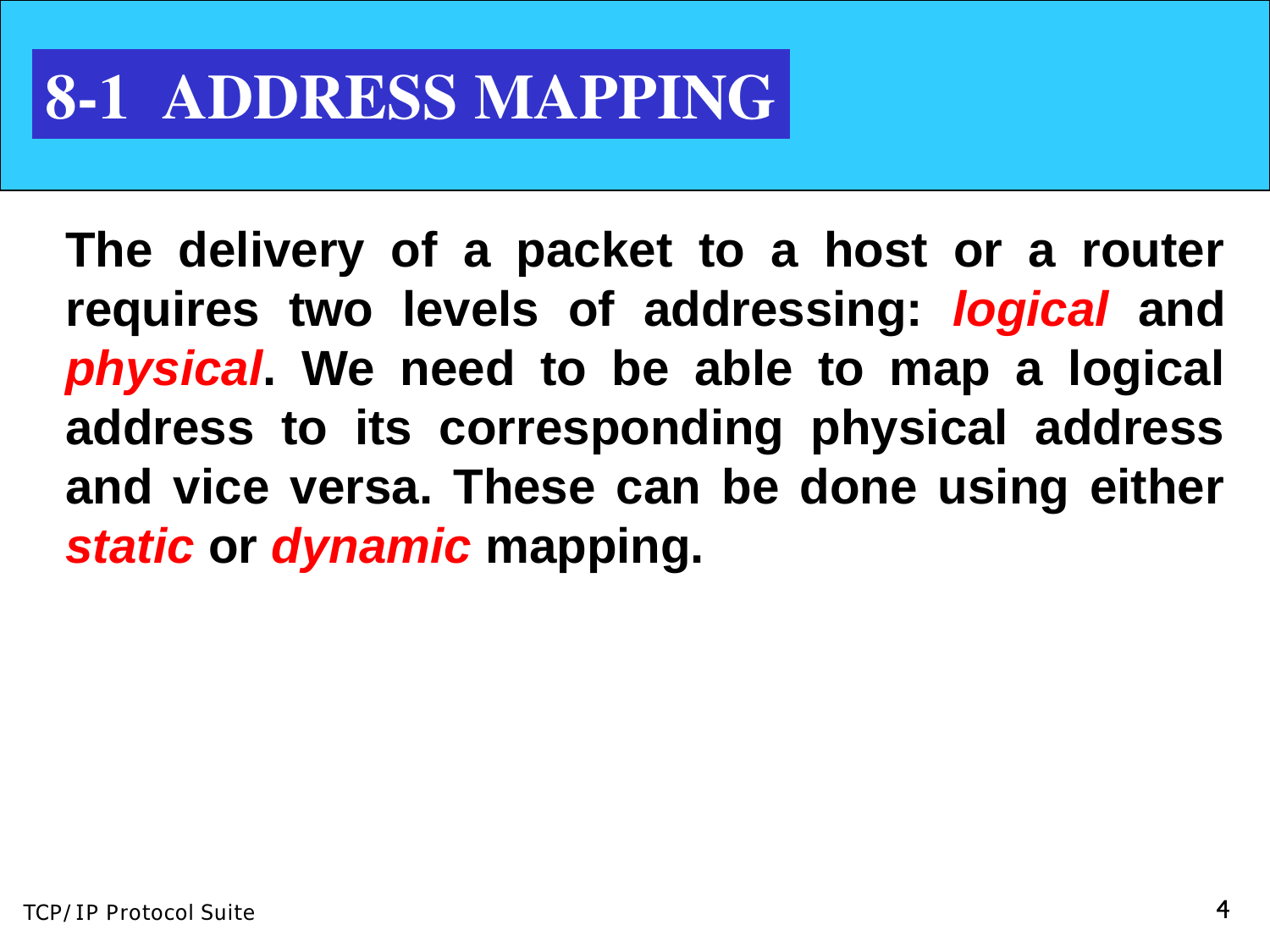

8-1  ADDRESS MAPPING
The delivery of a packet to a host or a router requires two levels of addressing: logical and physical. We need to be able to map a logical address to its corresponding physical address and vice versa. These can be done using either static or dynamic mapping.

4
TCP/IP Protocol Suite